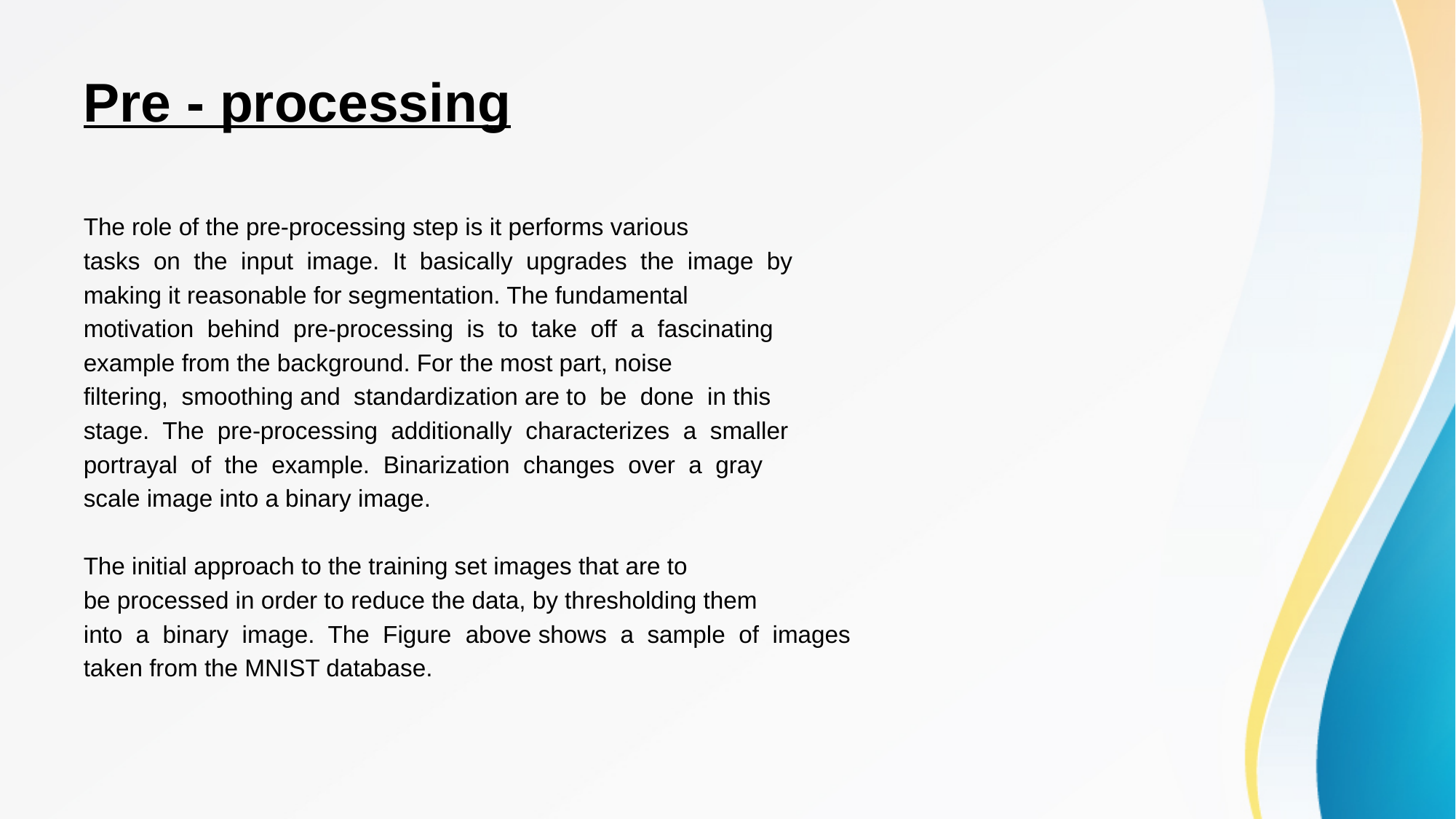

# Pre - processing
The role of the pre-processing step is it performs various
tasks  on  the  input  image.  It  basically  upgrades  the  image  by
making it reasonable for segmentation. The fundamental
motivation  behind  pre-processing  is  to  take  off  a  fascinating
example from the background. For the most part, noise
filtering,  smoothing and  standardization are to  be  done  in this
stage.  The  pre-processing  additionally  characterizes  a  smaller
portrayal  of  the  example.  Binarization  changes  over  a  gray
scale image into a binary image.

The initial approach to the training set images that are to
be processed in order to reduce the data, by thresholding them
into  a  binary  image.  The  Figure  above shows  a  sample  of  images
taken from the MNIST database.